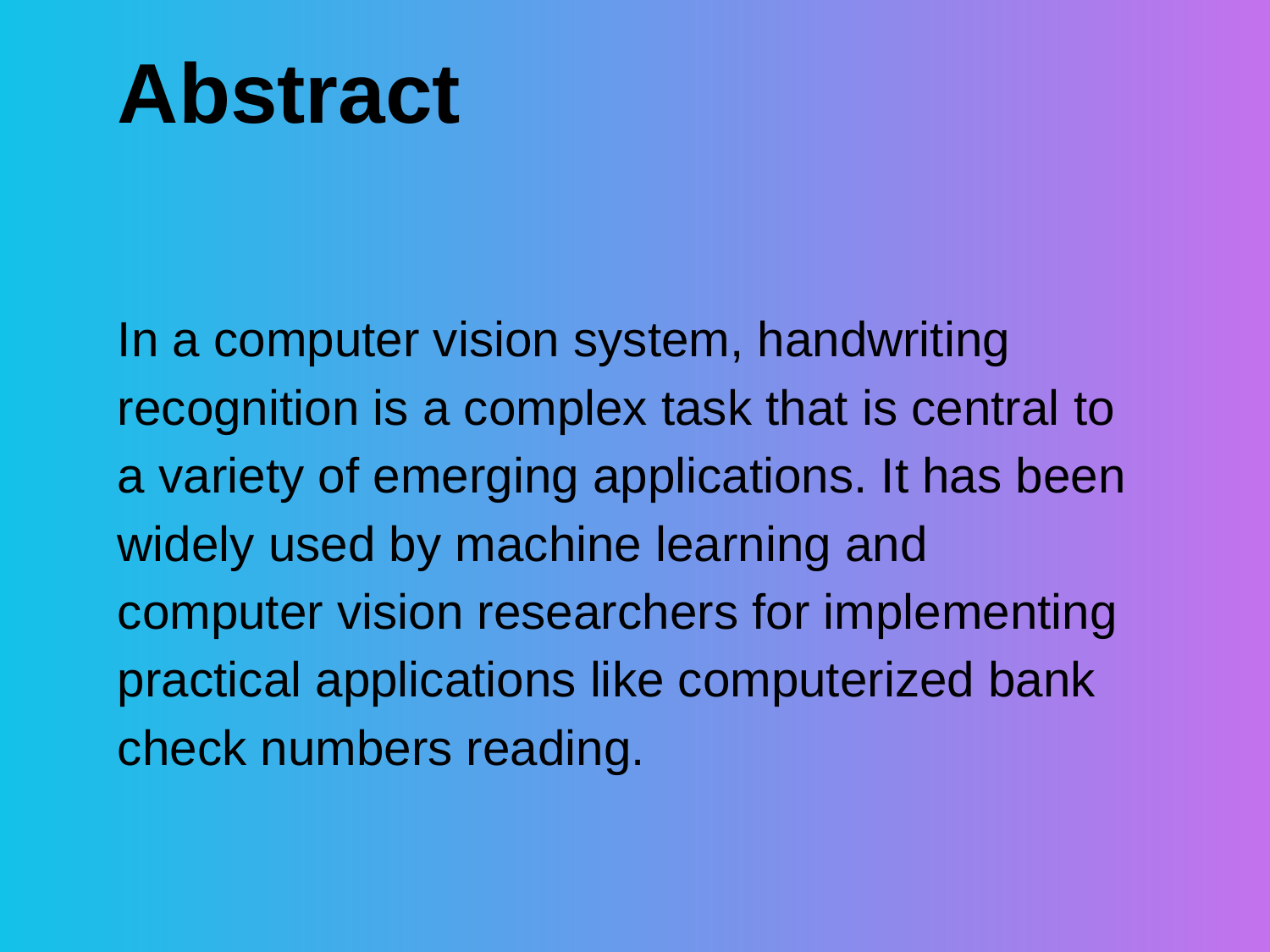

# Abstract
In a computer vision system, handwriting recognition is a complex task that is central to a variety of emerging applications. It has been widely used by machine learning and computer vision researchers for implementing practical applications like computerized bank check numbers reading.